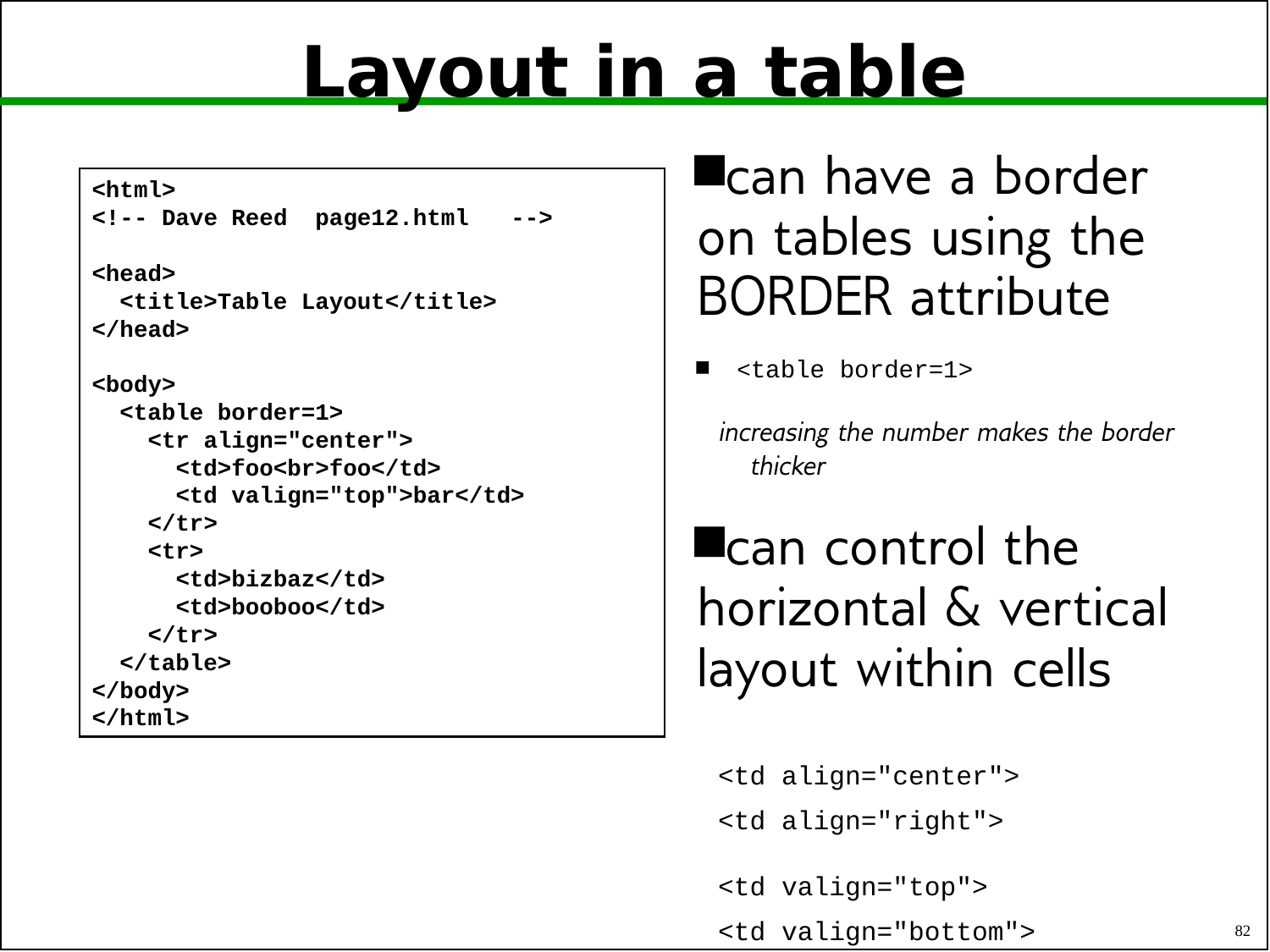

# Layout in a table
can have a border on tables using the BORDER attribute

  <table border=1>

increasing the number makes the border thicker

can control the horizontal & vertical layout within cells

<td align="center">

<td align="right">

<td valign="top">

<td valign="bottom">

can apply layout to an entire row

<tr align="center">

<tr valign="top">
<html>
<!-- Dave Reed  page12.html   -->

<head>
  <title>Table Layout</title>
</head>

<body>
  <table border=1>
    <tr align="center">
      <td>foo<br>foo</td>
      <td valign="top">bar</td>
    </tr>
    <tr>
      <td>bizbaz</td>
      <td>booboo</td>
    </tr>
  </table>
</body>
</html>
82